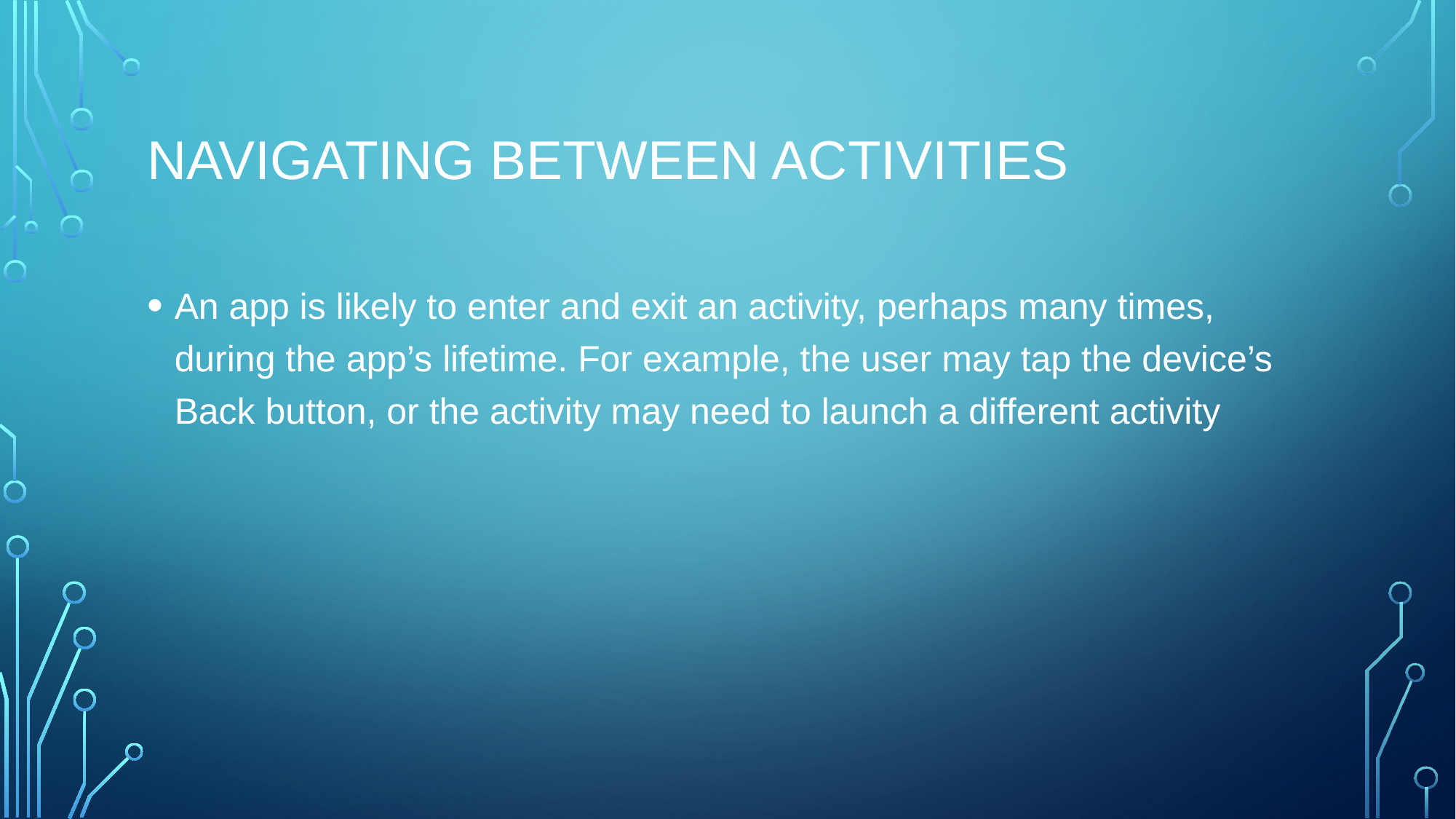

# Navigating between activities
An app is likely to enter and exit an activity, perhaps many times, during the app’s lifetime. For example, the user may tap the device’s Back button, or the activity may need to launch a different activity